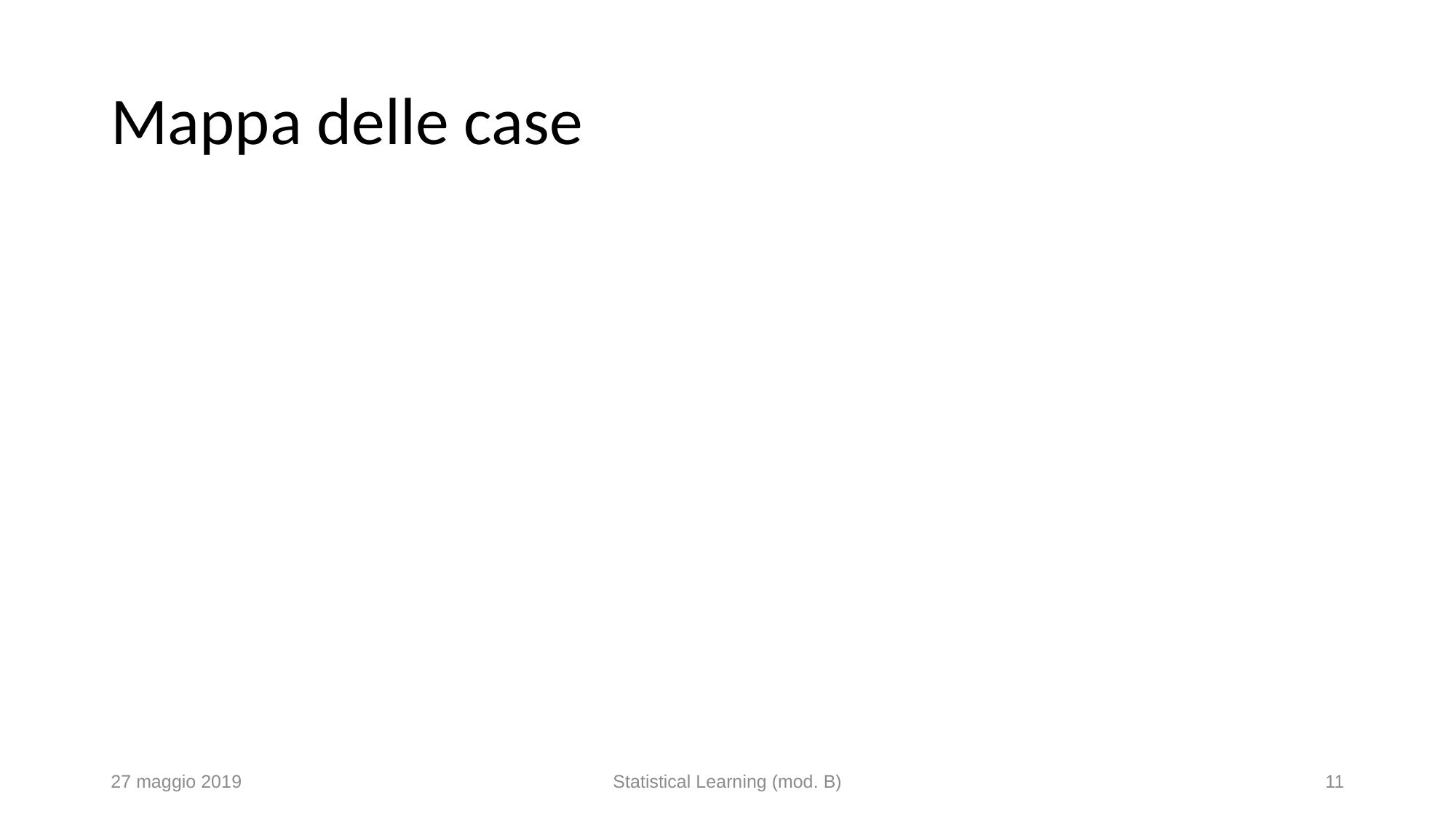

# Mappa delle case
27 maggio 2019
Statistical Learning (mod. B)
11